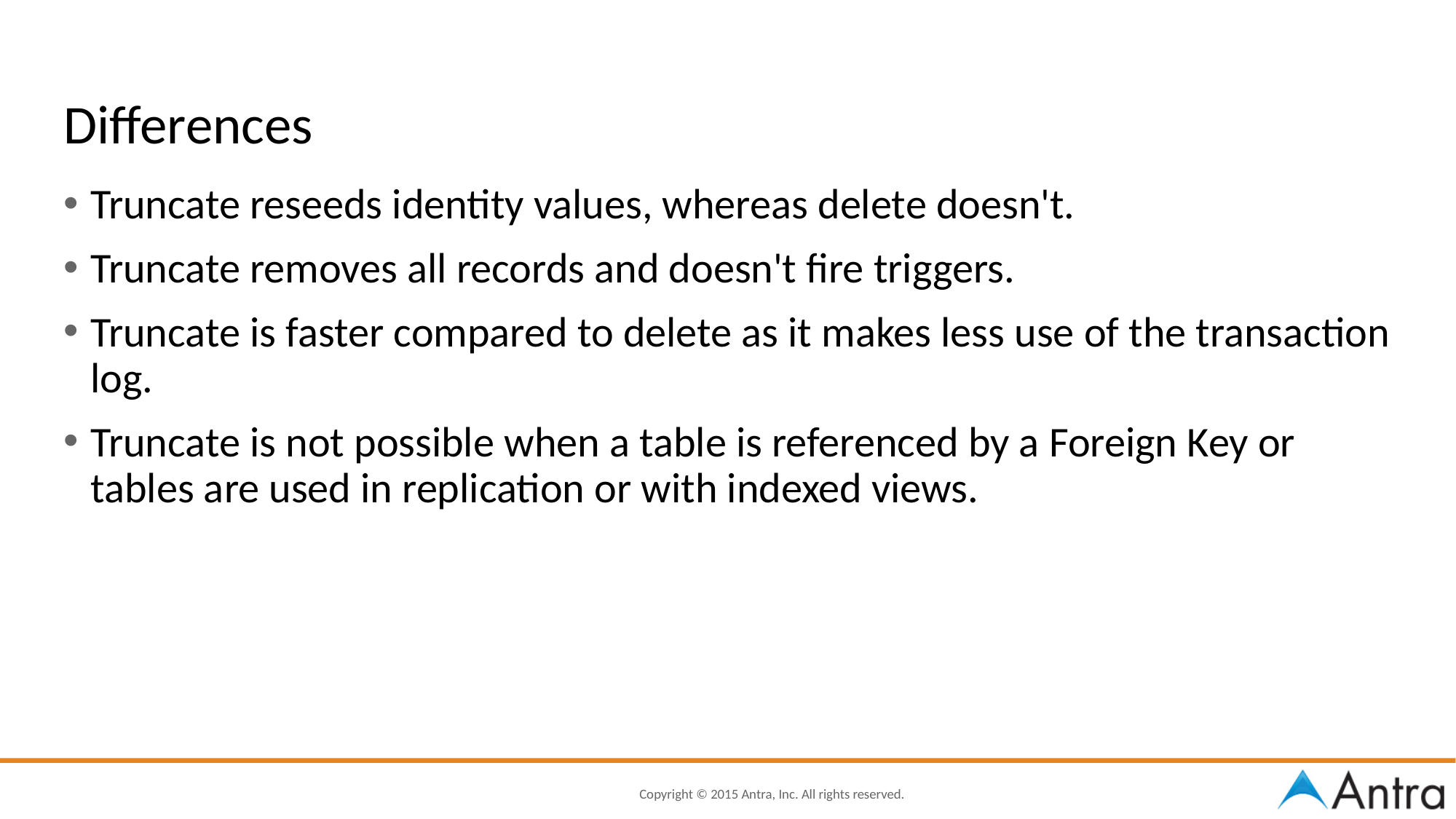

# Differences
Truncate reseeds identity values, whereas delete doesn't.
Truncate removes all records and doesn't fire triggers.
Truncate is faster compared to delete as it makes less use of the transaction log.
Truncate is not possible when a table is referenced by a Foreign Key or tables are used in replication or with indexed views.